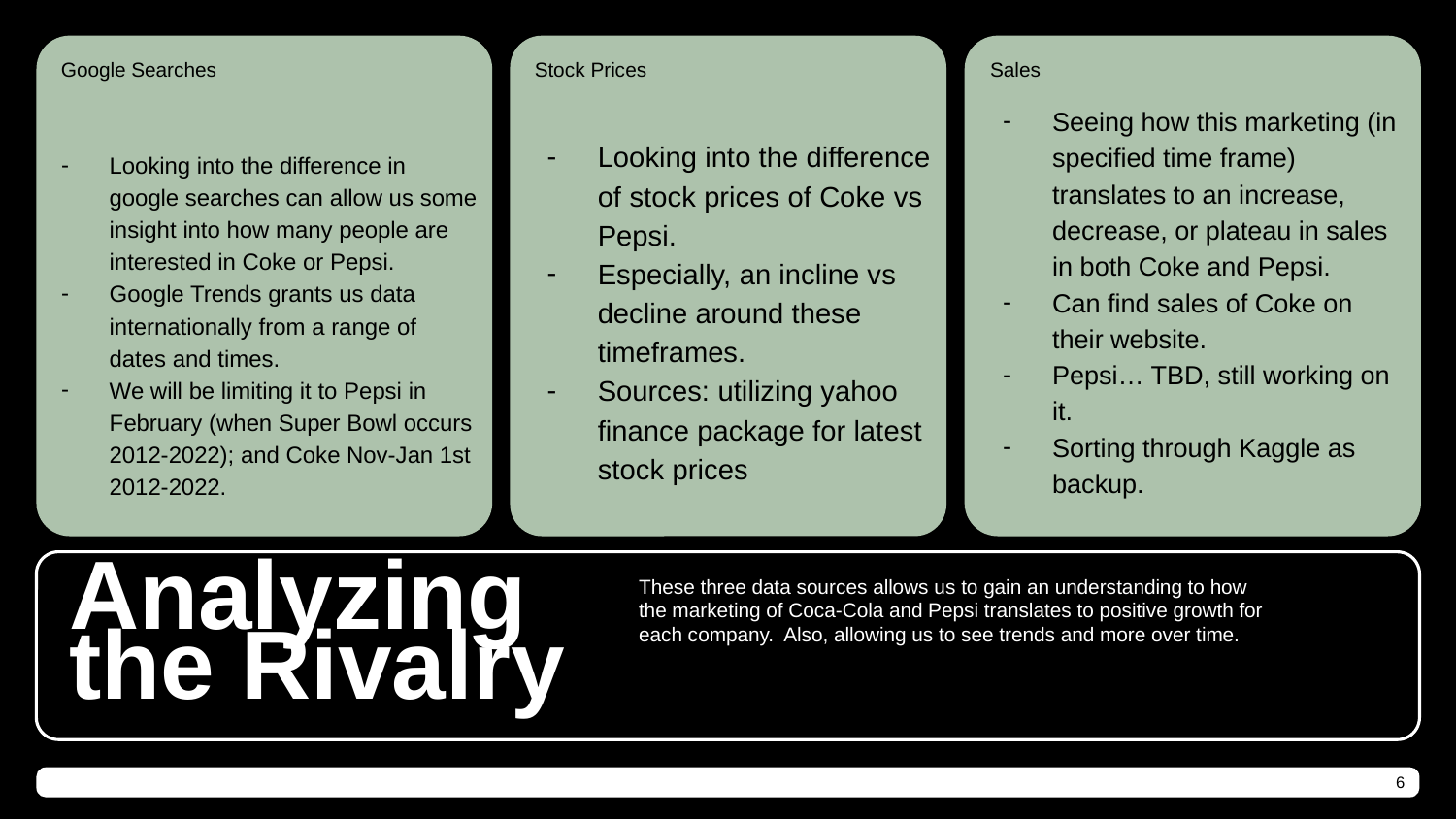

Google Searches
Stock Prices
Sales
Seeing how this marketing (in specified time frame) translates to an increase, decrease, or plateau in sales in both Coke and Pepsi.
Can find sales of Coke on their website.
Pepsi… TBD, still working on it.
Sorting through Kaggle as backup.
Looking into the difference of stock prices of Coke vs Pepsi.
Especially, an incline vs decline around these timeframes.
Sources: utilizing yahoo finance package for latest stock prices
Looking into the difference in google searches can allow us some insight into how many people are interested in Coke or Pepsi.
Google Trends grants us data internationally from a range of dates and times.
We will be limiting it to Pepsi in February (when Super Bowl occurs 2012-2022); and Coke Nov-Jan 1st 2012-2022.
# Analyzing the Rivalry
These three data sources allows us to gain an understanding to how the marketing of Coca-Cola and Pepsi translates to positive growth for each company.  Also, allowing us to see trends and more over time.